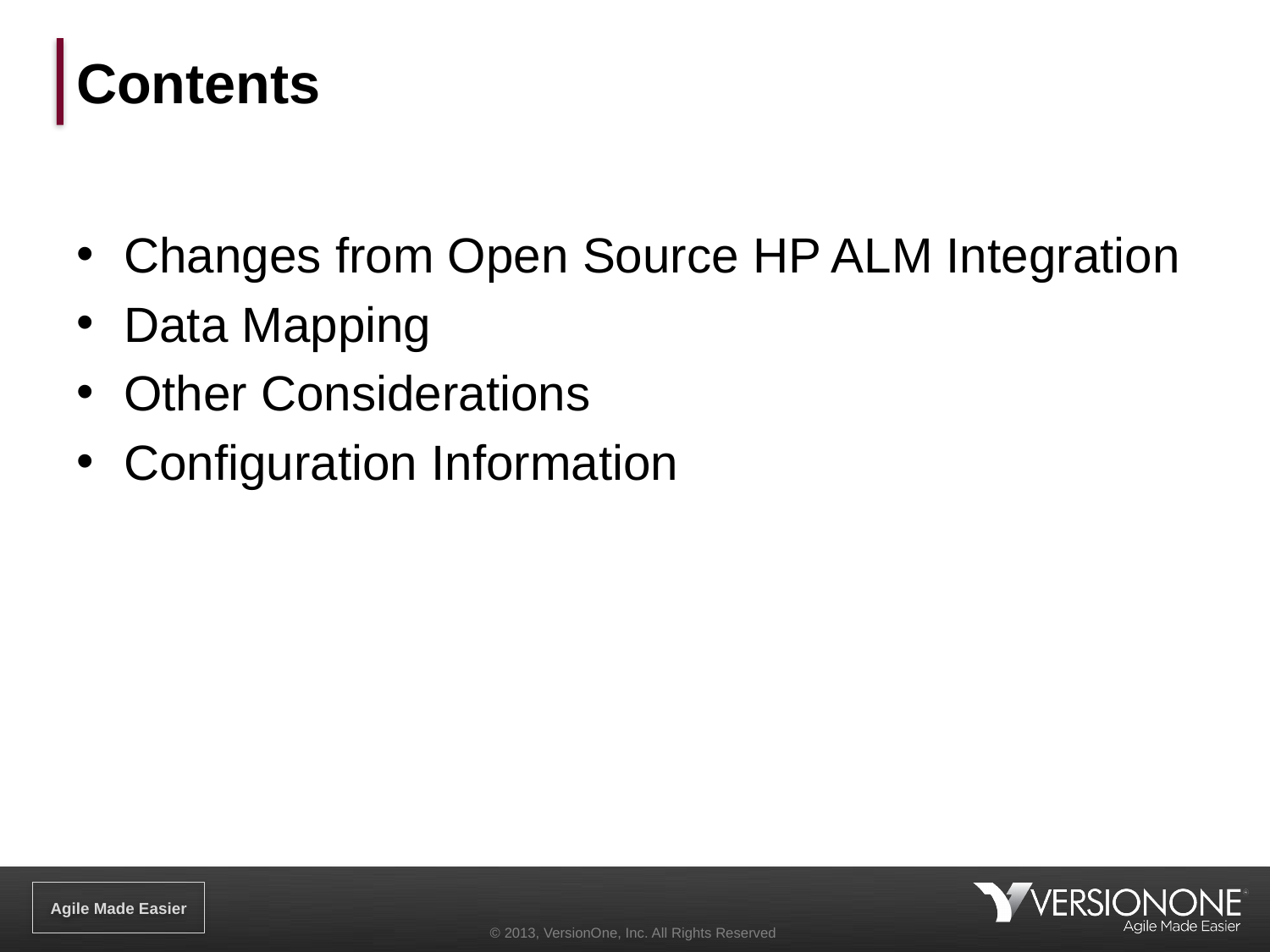

# Contents

Changes from Open Source HP ALM Integration
Data Mapping
Other Considerations
Configuration Information